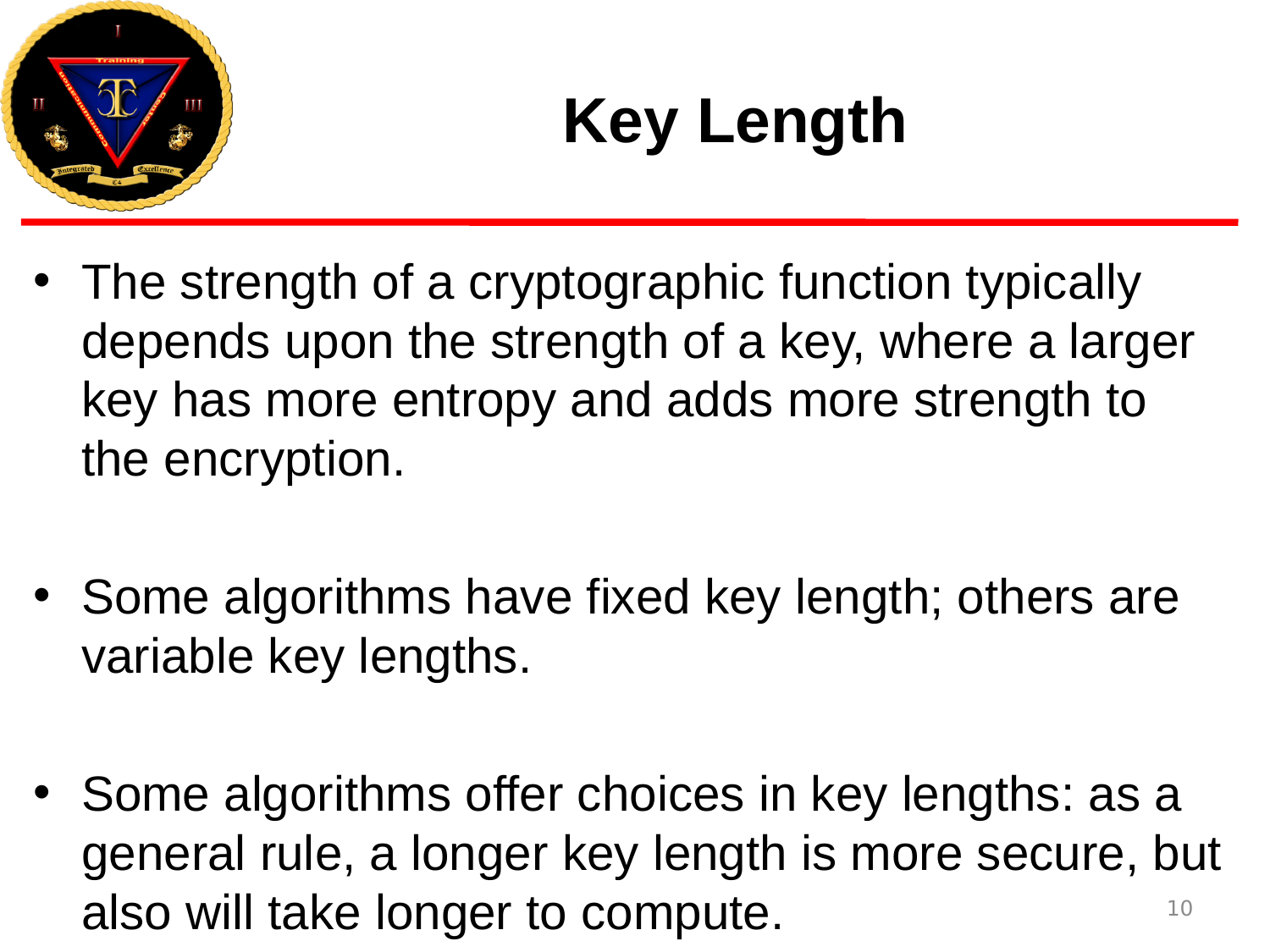

# Key Length
The strength of a cryptographic function typically depends upon the strength of a key, where a larger key has more entropy and adds more strength to the encryption.

Some algorithms have fixed key length; others are variable key lengths.

Some algorithms offer choices in key lengths: as a general rule, a longer key length is more secure, but also will take longer to compute.
10